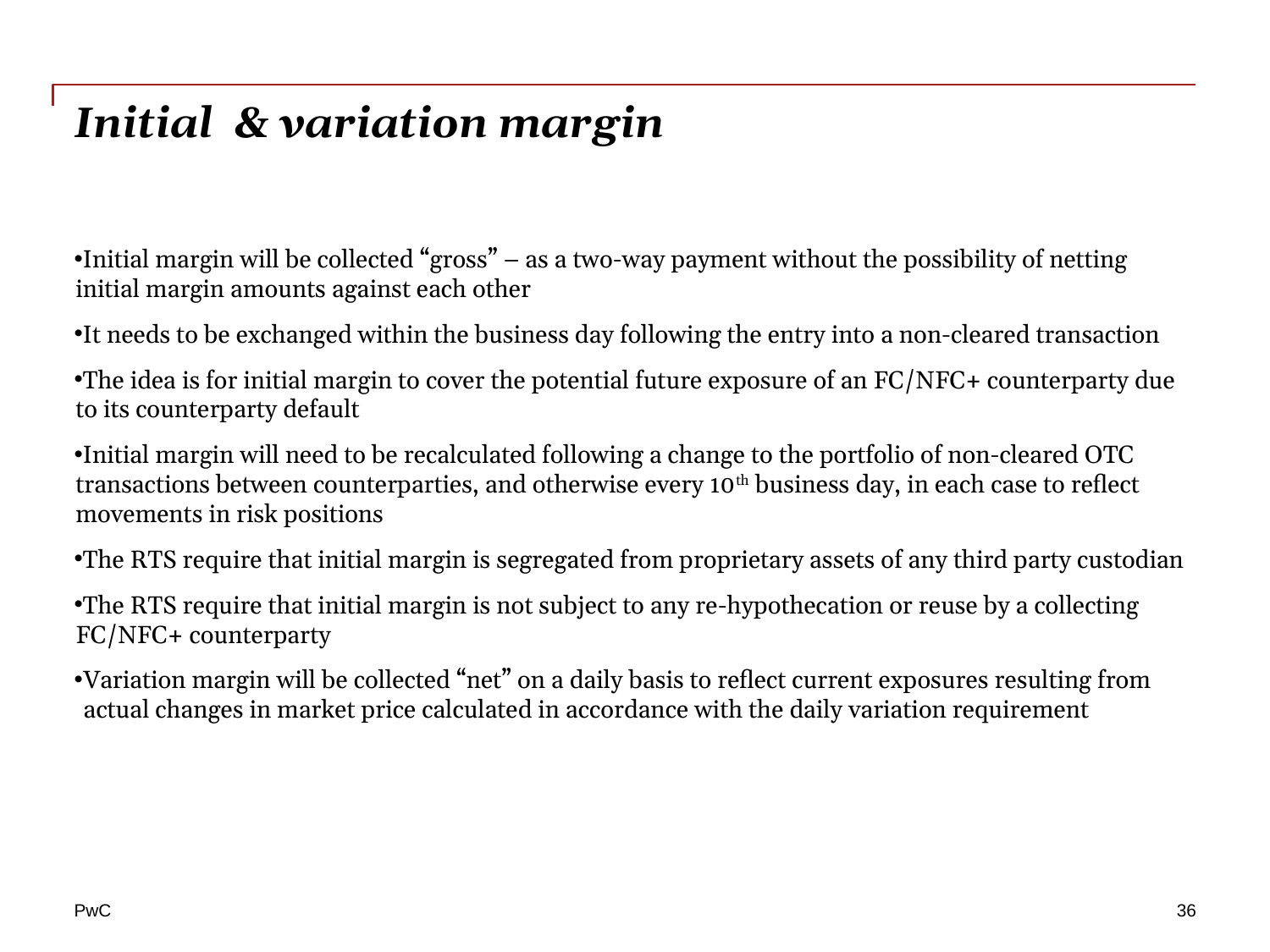

# Initial  & variation margin
Initial margin will be collected “gross” – as a two-way payment without the possibility of netting initial margin amounts against each other
It needs to be exchanged within the business day following the entry into a non-cleared transaction
The idea is for initial margin to cover the potential future exposure of an FC/NFC+ counterparty due to its counterparty default
Initial margin will need to be recalculated following a change to the portfolio of non-cleared OTC transactions between counterparties, and otherwise every 10th business day, in each case to reflect movements in risk positions
The RTS require that initial margin is segregated from proprietary assets of any third party custodian
The RTS require that initial margin is not subject to any re-hypothecation or reuse by a collecting FC/NFC+ counterparty
Variation margin will be collected “net” on a daily basis to reflect current exposures resulting from actual changes in market price calculated in accordance with the daily variation requirement

36